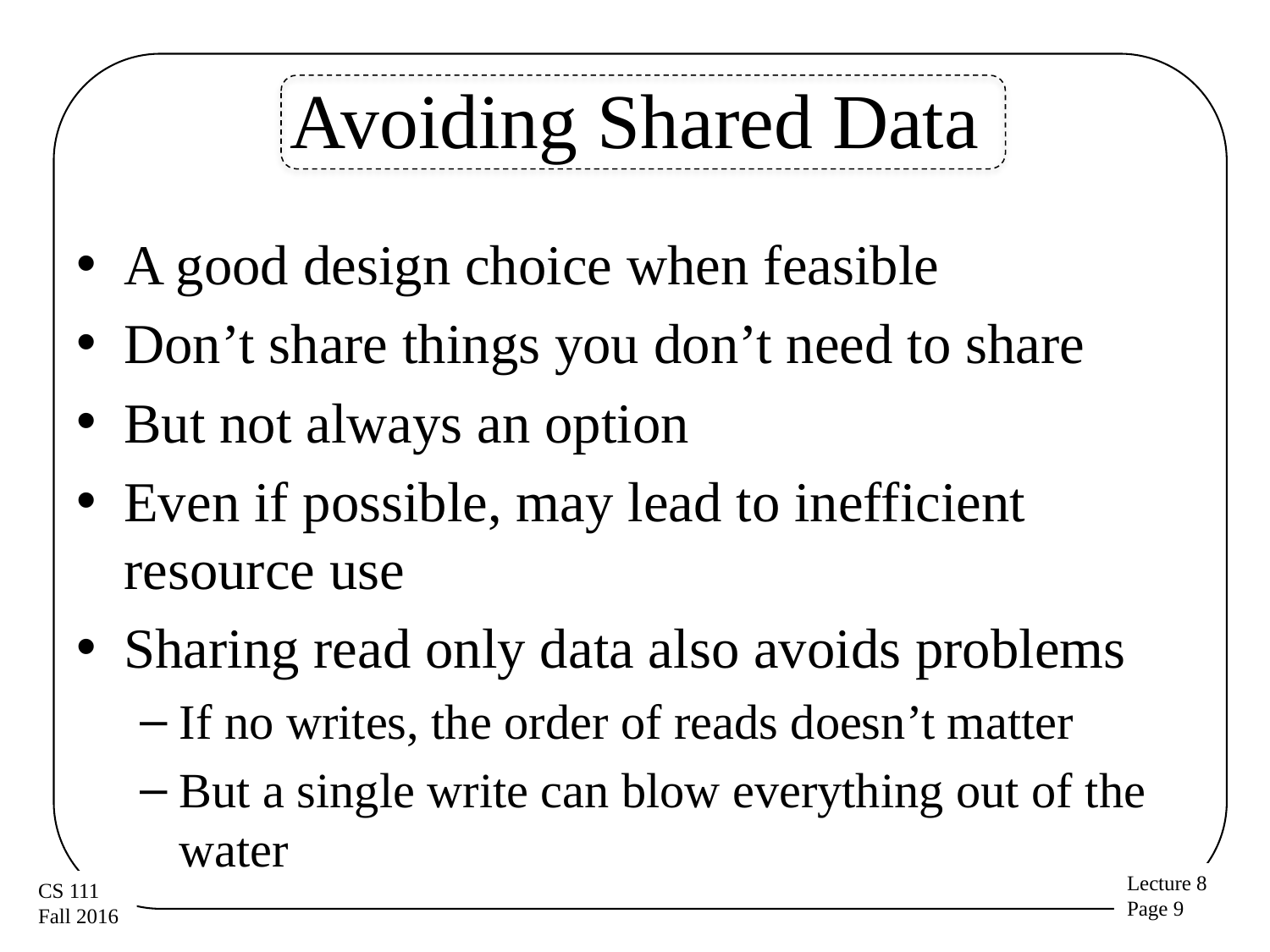

# Avoiding Shared Data

A good design choice when feasible
Don’t share things you don’t need to share
But not always an option
Even if possible, may lead to inefficient resource use
Sharing read only data also avoids problems
If no writes, the order of reads doesn’t matter
But a single write can blow everything out of the water